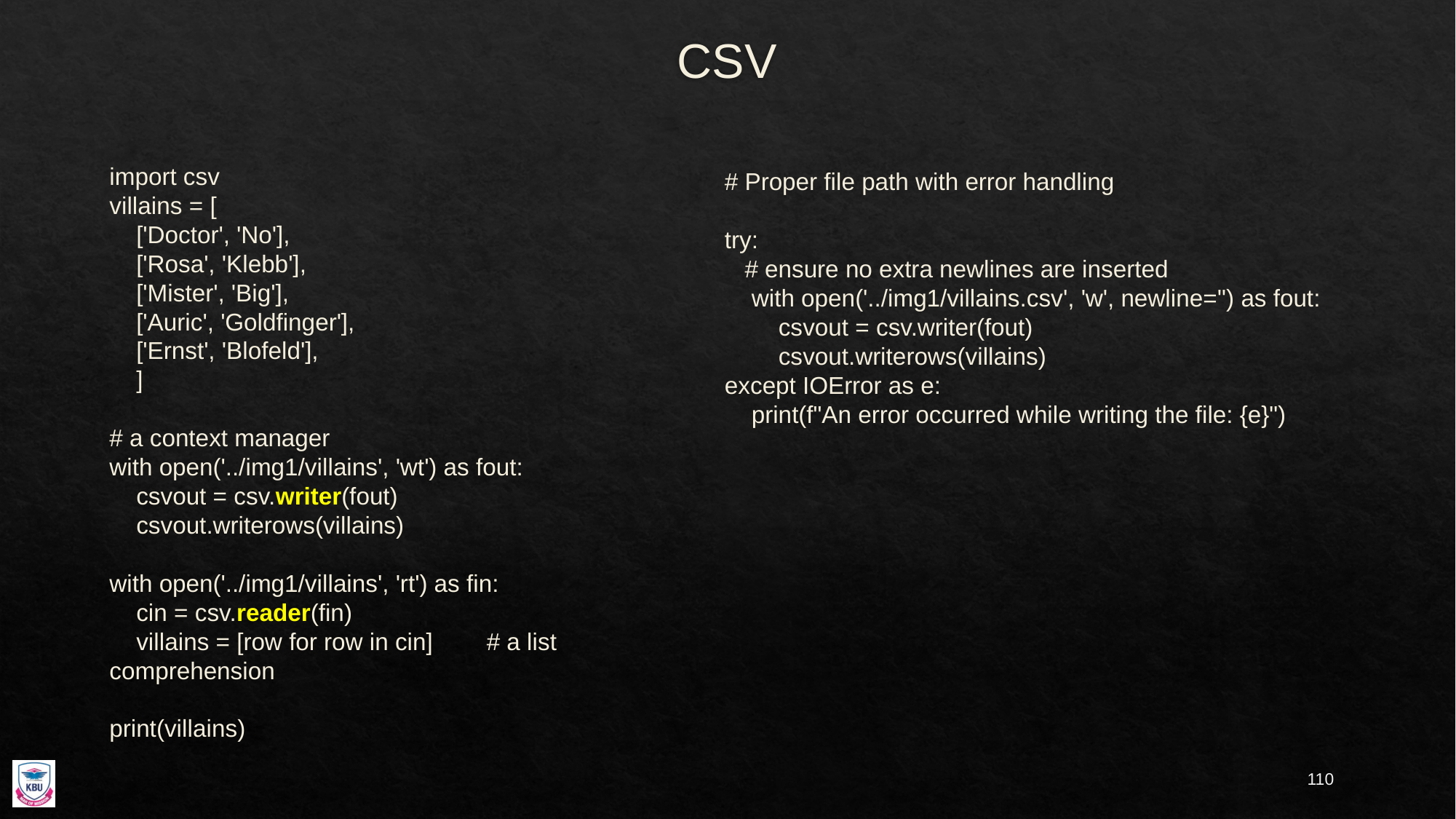

# CSV
import csv
villains = [
    ['Doctor', 'No'],
    ['Rosa', 'Klebb'],
    ['Mister', 'Big'],
    ['Auric', 'Goldfinger'],
    ['Ernst', 'Blofeld'],
    ]

# a context manager with open('../img1/villains', 'wt') as fout:
    csvout = csv.writer(fout)
    csvout.writerows(villains)

with open('../img1/villains', 'rt') as fin:
    cin = csv.reader(fin)
    villains = [row for row in cin]        # a list comprehension
print(villains)

# Proper file path with error handling

try:
   # ensure no extra newlines are inserted
    with open('../img1/villains.csv', 'w', newline='') as fout:
        csvout = csv.writer(fout)
        csvout.writerows(villains)
except IOError as e:
    print(f"An error occurred while writing the file: {e}")
110